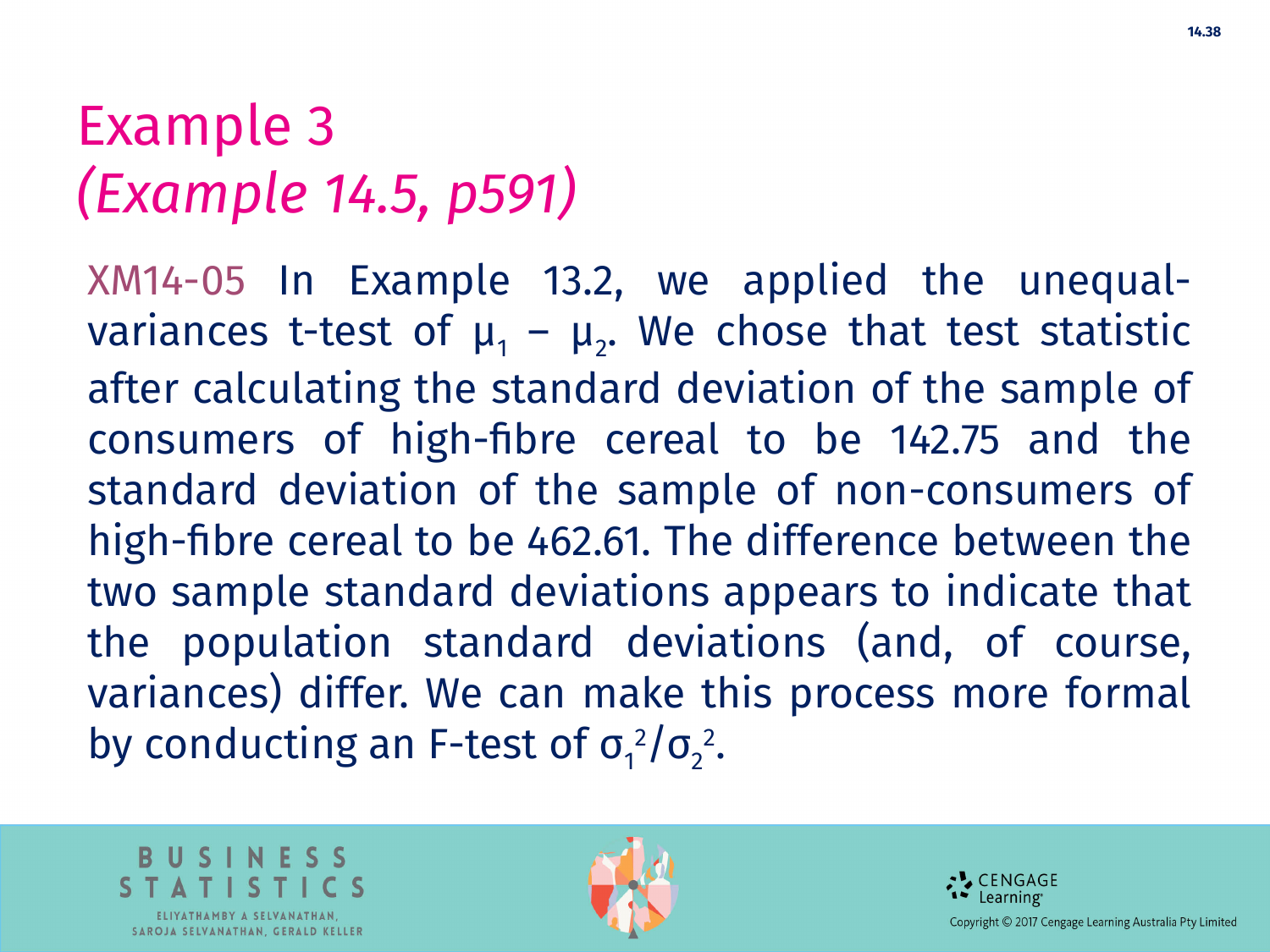

14.38
# Example 3 (Example 14.5, p591)
XM14-05 In Example 13.2, we applied the unequal-variances t-test of μ1 – μ2. We chose that test statistic after calculating the standard deviation of the sample of consumers of high-fibre cereal to be 142.75 and the standard deviation of the sample of non-consumers of high-fibre cereal to be 462.61. The difference between the two sample standard deviations appears to indicate that the population standard deviations (and, of course, variances) differ. We can make this process more formal by conducting an F-test of σ12/σ22.